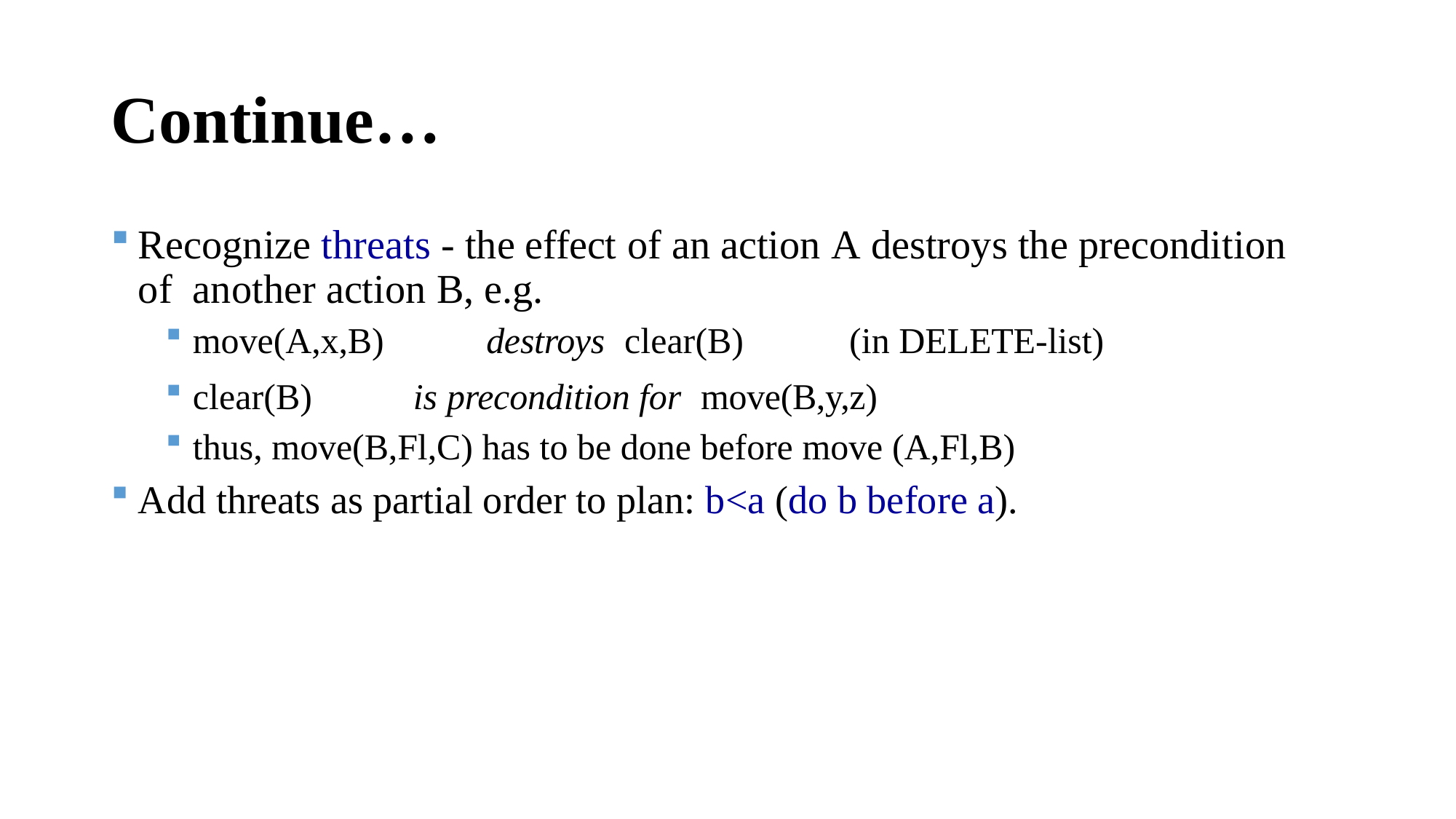

# Continue…
Recognize threats - the effect of an action A destroys the precondition of  another action B, e.g.
move(A,x,B)	destroys	clear(B)	(in DELETE-list)
clear(B)	is precondition for	move(B,y,z)
thus, move(B,Fl,C) has to be done before move (A,Fl,B)
Add threats as partial order to plan: b<a (do b before a).